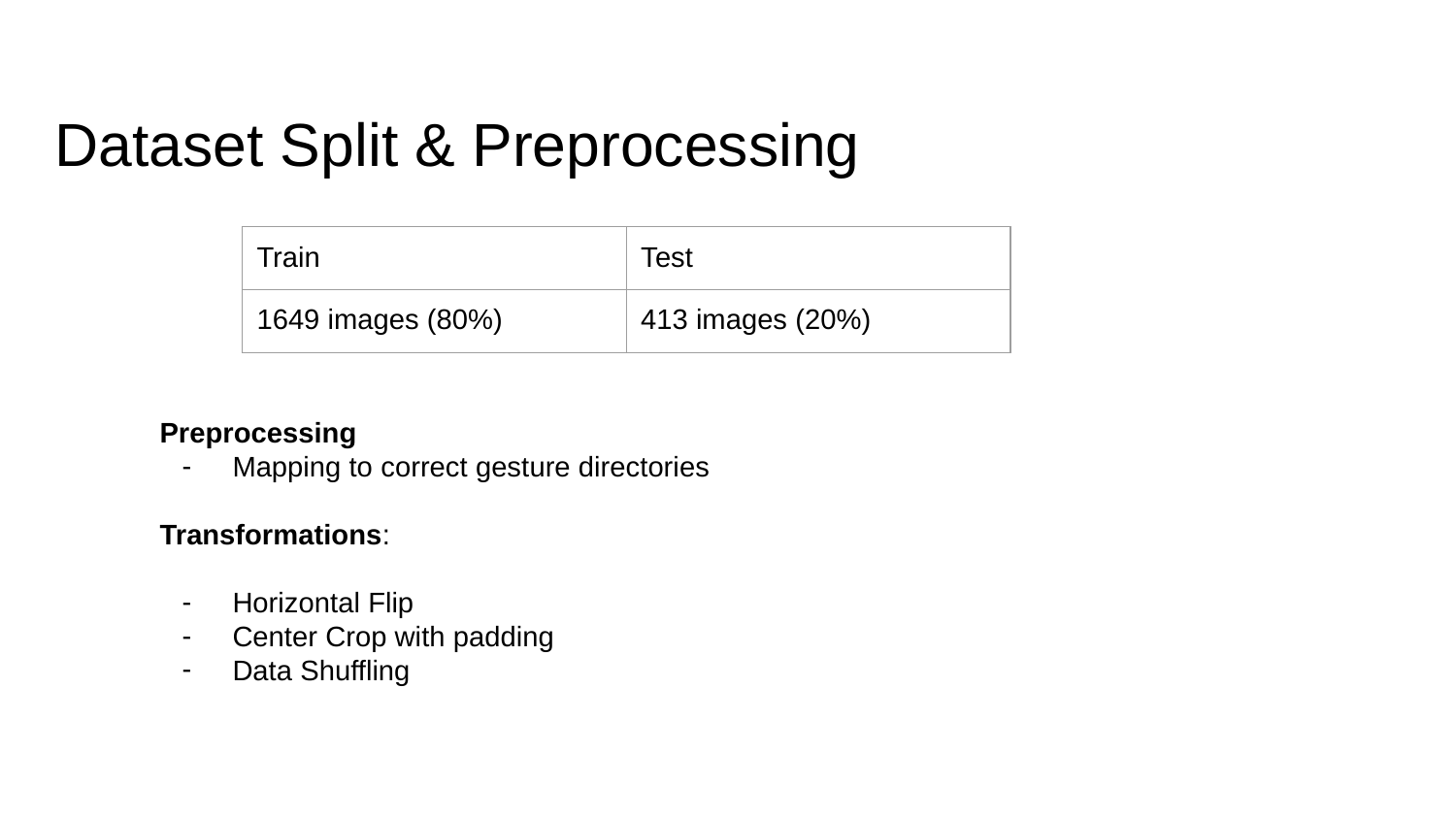

# Dataset Split & Preprocessing
| Train | Test |
| --- | --- |
| 1649 images (80%) | 413 images (20%) |
Preprocessing
Mapping to correct gesture directories

Transformations:

Horizontal Flip
Center Crop with padding
Data Shuffling